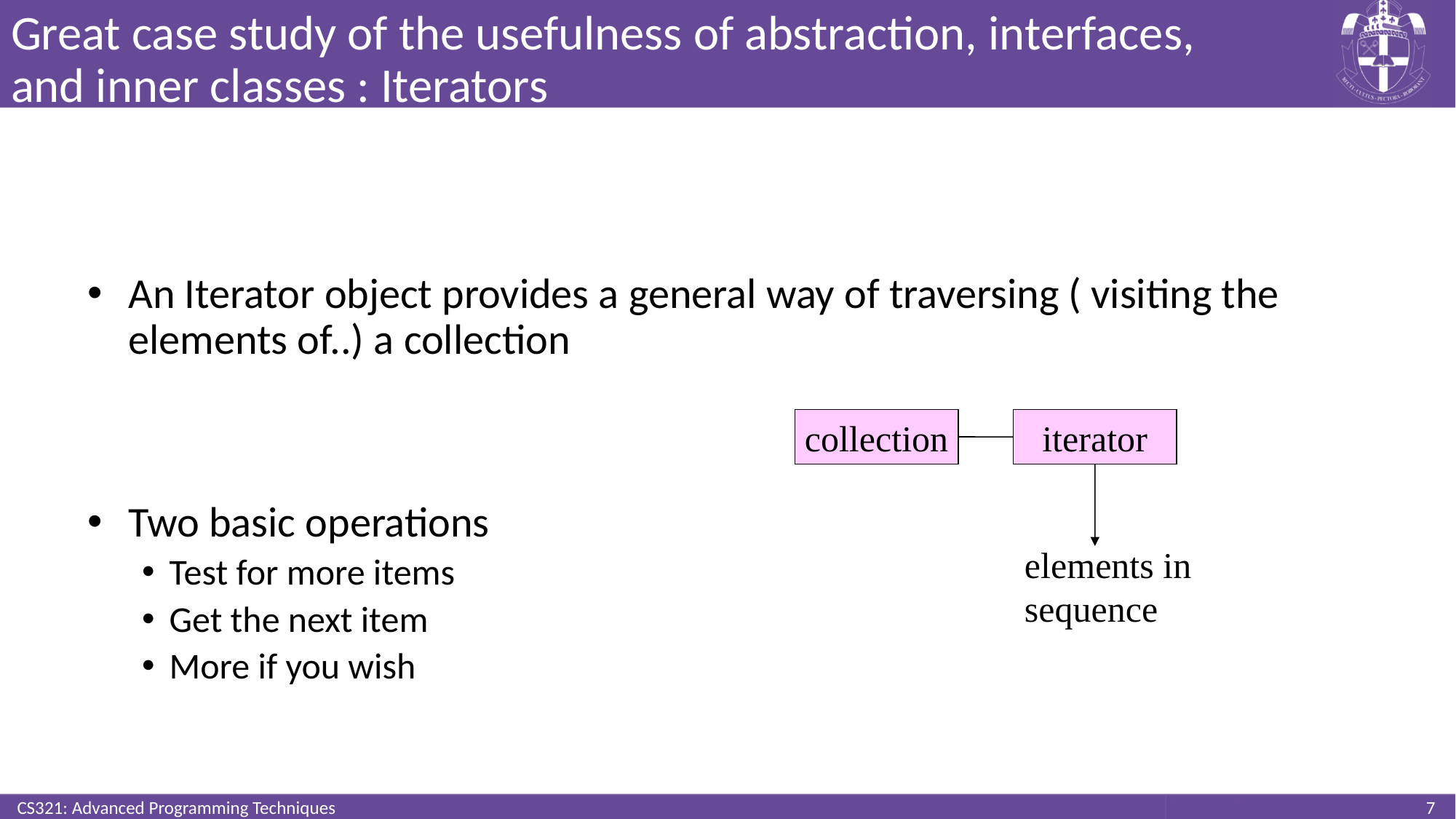

# Great case study of the usefulness of abstraction, interfaces, and inner classes : Iterators

An Iterator object provides a general way of traversing ( visiting the elements of..) a collection

Two basic operations
Test for more items
Get the next item
More if you wish
collection
iterator

elements in
sequence
CS321: Advanced Programming Techniques
7